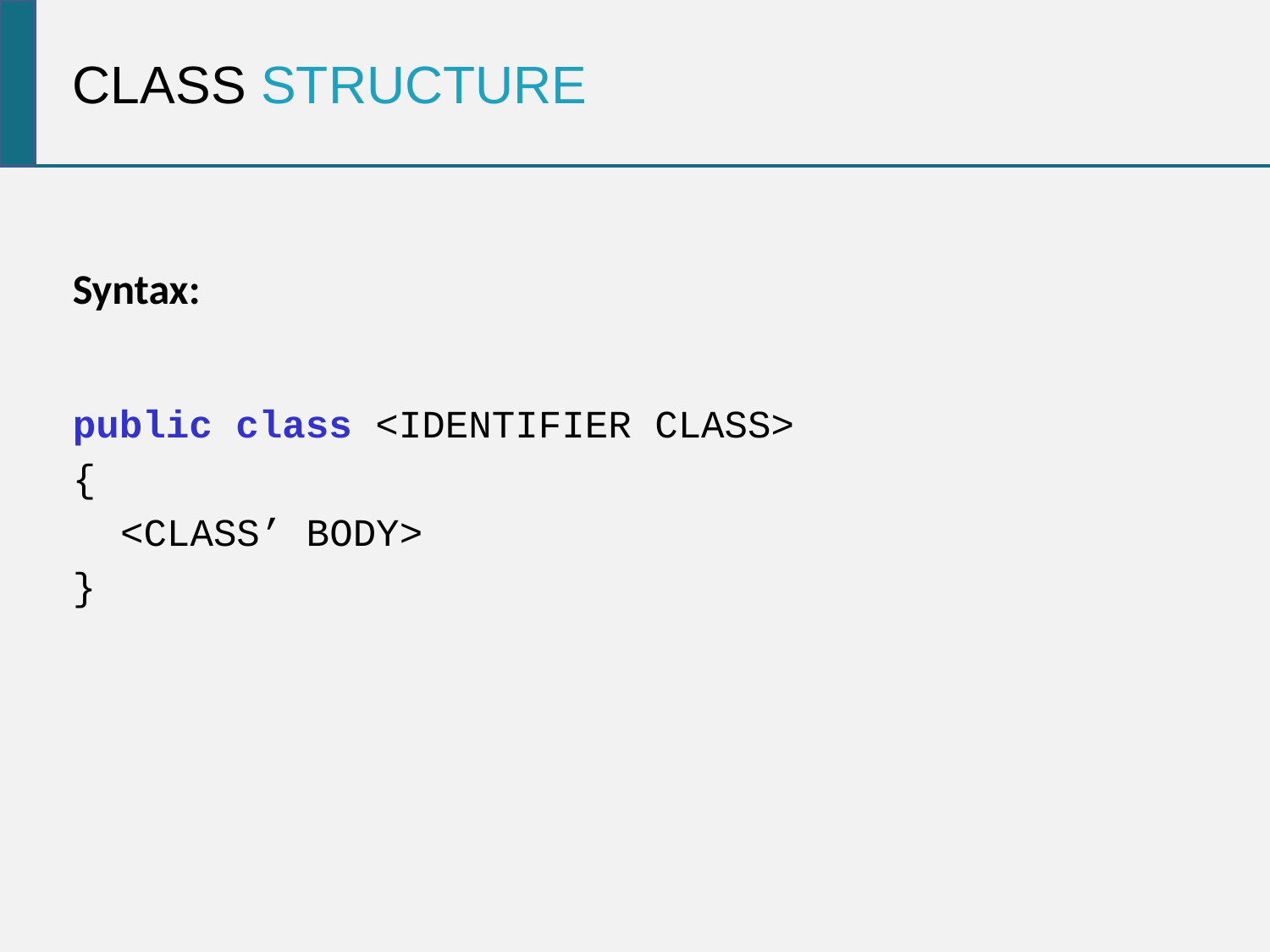

class structure

Syntax:

public class <IDENTIFIER CLASS>
{
	<CLASS’ BODY>
}